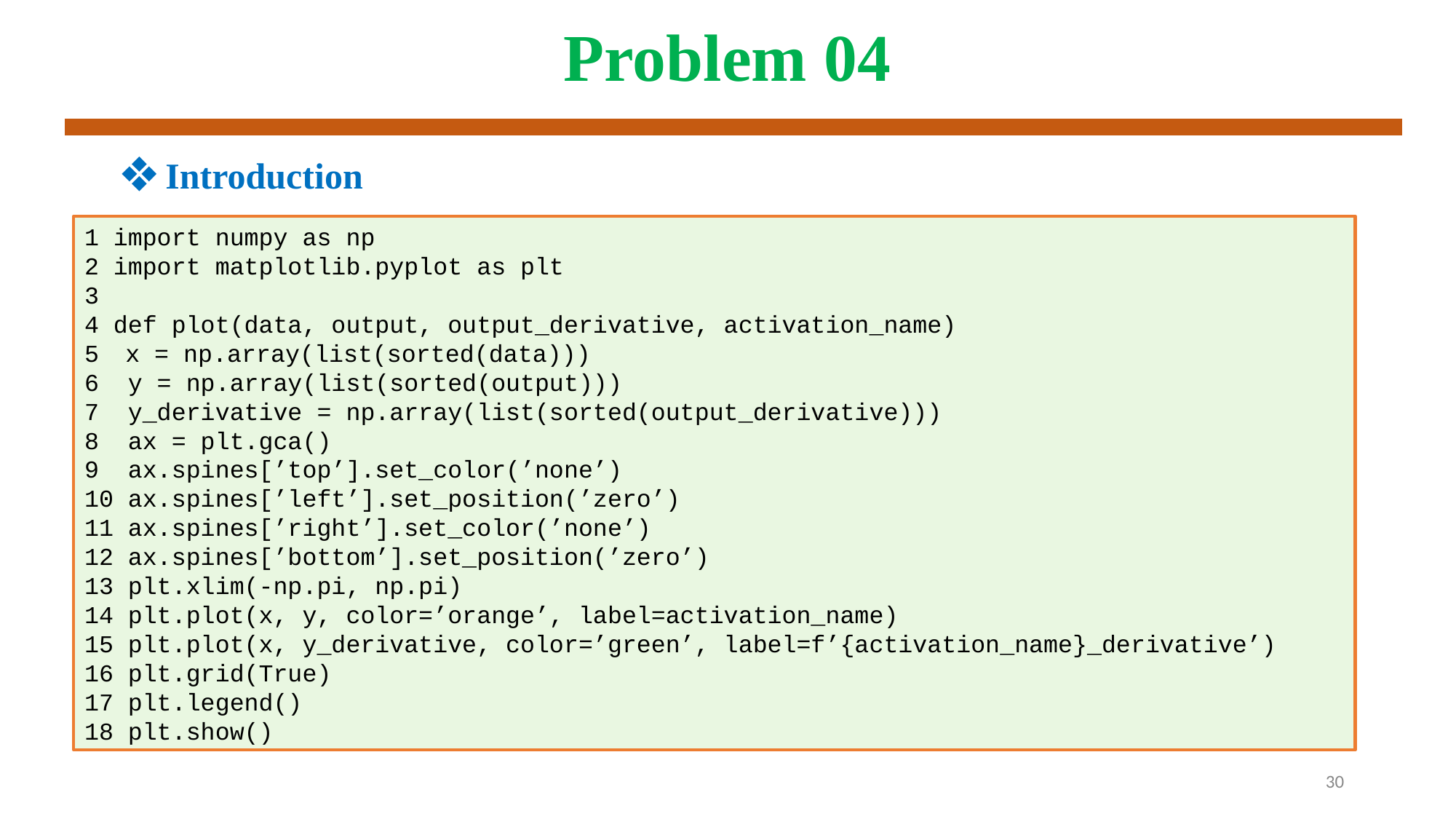

# Problem 04

Introduction
1 import numpy as np
2 import matplotlib.pyplot as plt
3
4 def plot(data, output, output_derivative, activation_name)
x = np.array(list(sorted(data)))
6  y = np.array(list(sorted(output)))
7  y_derivative = np.array(list(sorted(output_derivative)))
8  ax = plt.gca()
9  ax.spines[’top’].set_color(’none’)
10 ax.spines[’left’].set_position(’zero’)
11 ax.spines[’right’].set_color(’none’)
12 ax.spines[’bottom’].set_position(’zero’)
13 plt.xlim(-np.pi, np.pi)
14 plt.plot(x, y, color=’orange’, label=activation_name)
15 plt.plot(x, y_derivative, color=’green’, label=f’{activation_name}_derivative’)
16 plt.grid(True)
17 plt.legend()
18 plt.show()
30